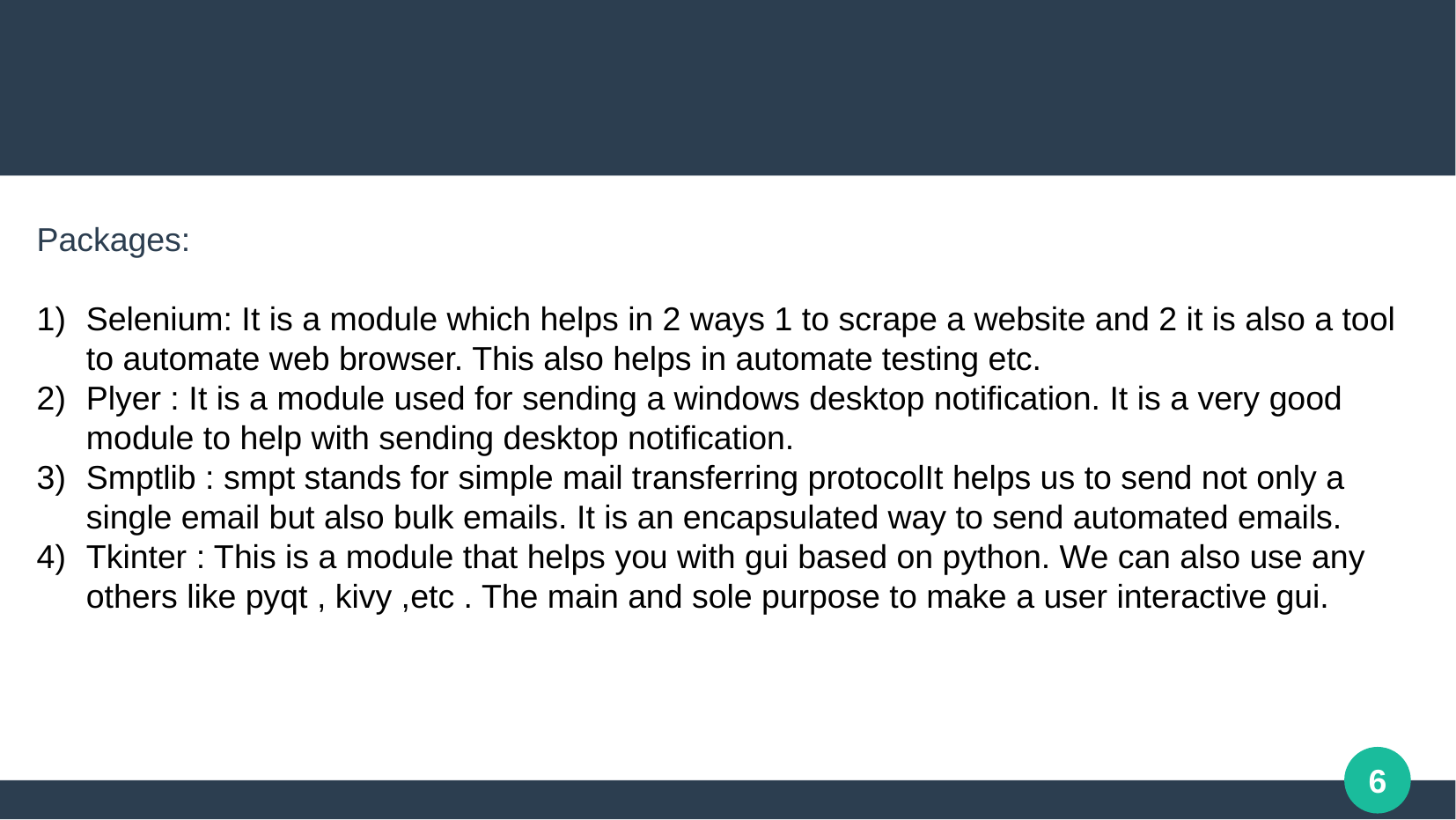

Packages:

Selenium: It is a module which helps in 2 ways 1 to scrape a website and 2 it is also a tool to automate web browser. This also helps in automate testing etc.
Plyer : It is a module used for sending a windows desktop notification. It is a very good module to help with sending desktop notification.
Smptlib : smpt stands for simple mail transferring protocolIt helps us to send not only a single email but also bulk emails. It is an encapsulated way to send automated emails.
Tkinter : This is a module that helps you with gui based on python. We can also use any others like pyqt , kivy ,etc . The main and sole purpose to make a user interactive gui.

#